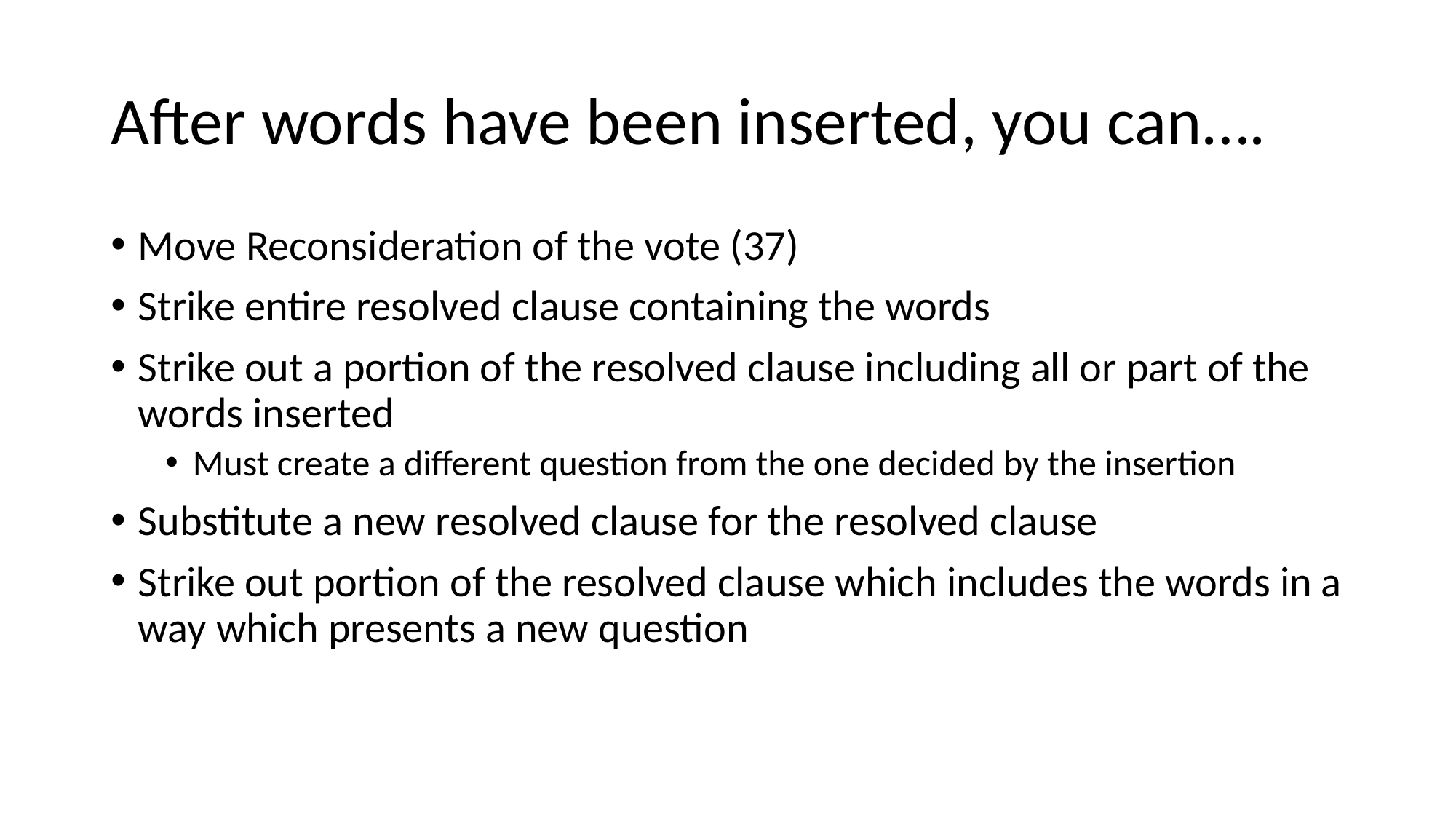

# After words have been inserted, you can….
Move Reconsideration of the vote (37)
Strike entire resolved clause containing the words
Strike out a portion of the resolved clause including all or part of the words inserted
Must create a different question from the one decided by the insertion
Substitute a new resolved clause for the resolved clause
Strike out portion of the resolved clause which includes the words in a way which presents a new question